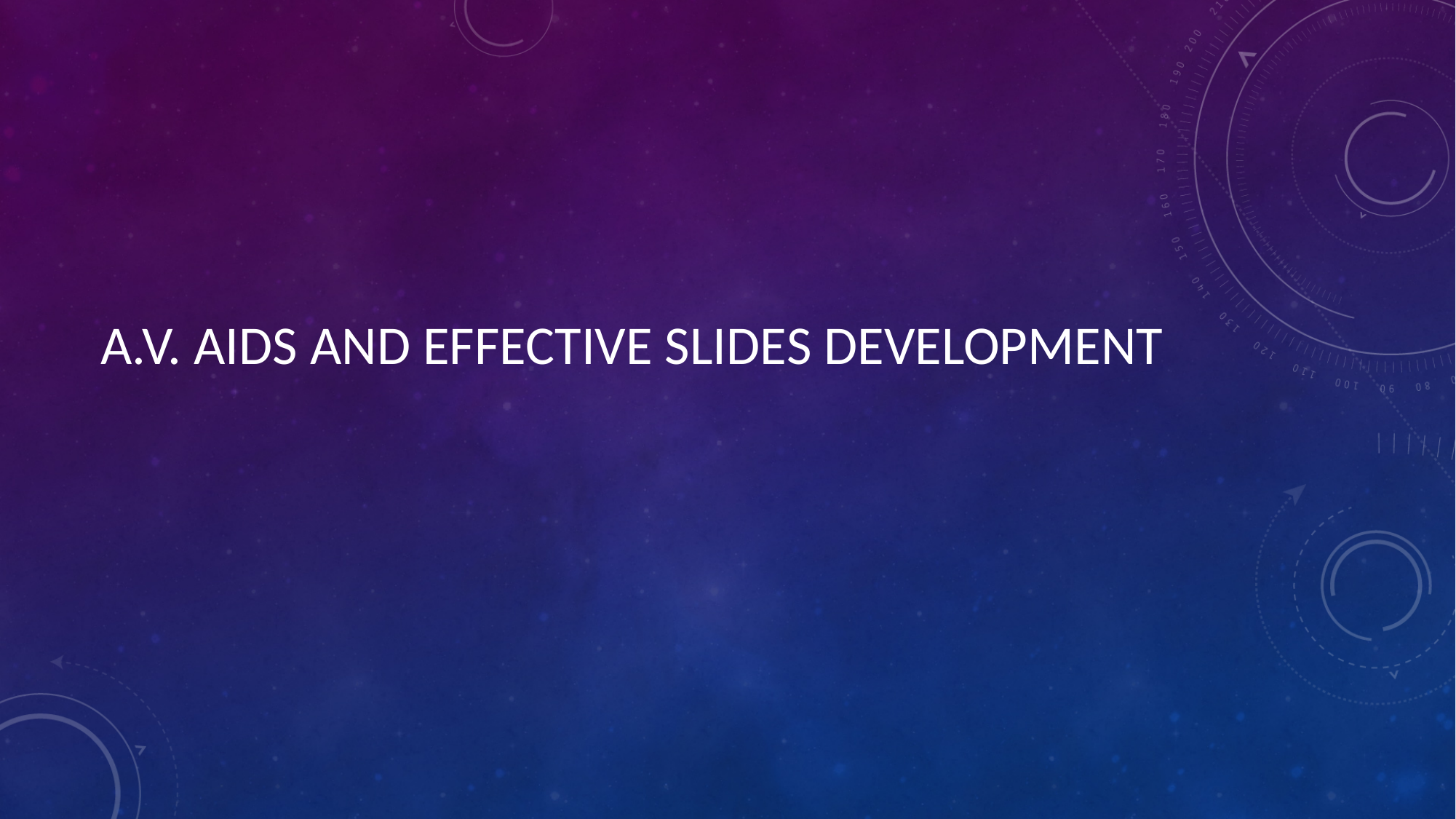

# A.V. Aids and effective slides development